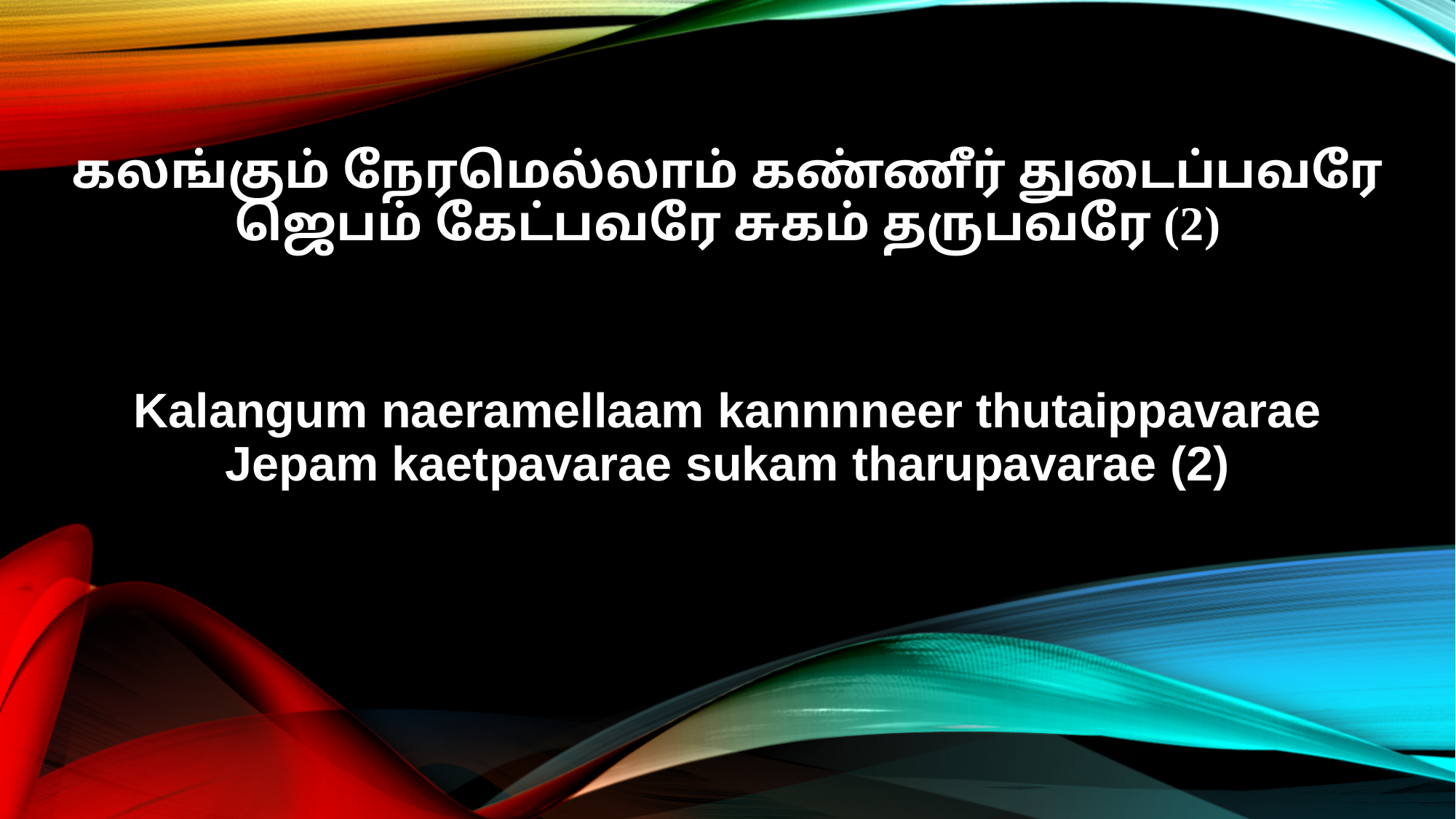

கலங்கும் நேரமெல்லாம் கண்ணீர் துடைப்பவரே
ஜெபம் கேட்பவரே சுகம் தருபவரே (2)

Kalangum naeramellaam kannnneer thutaippavarae
Jepam kaetpavarae sukam tharupavarae (2)